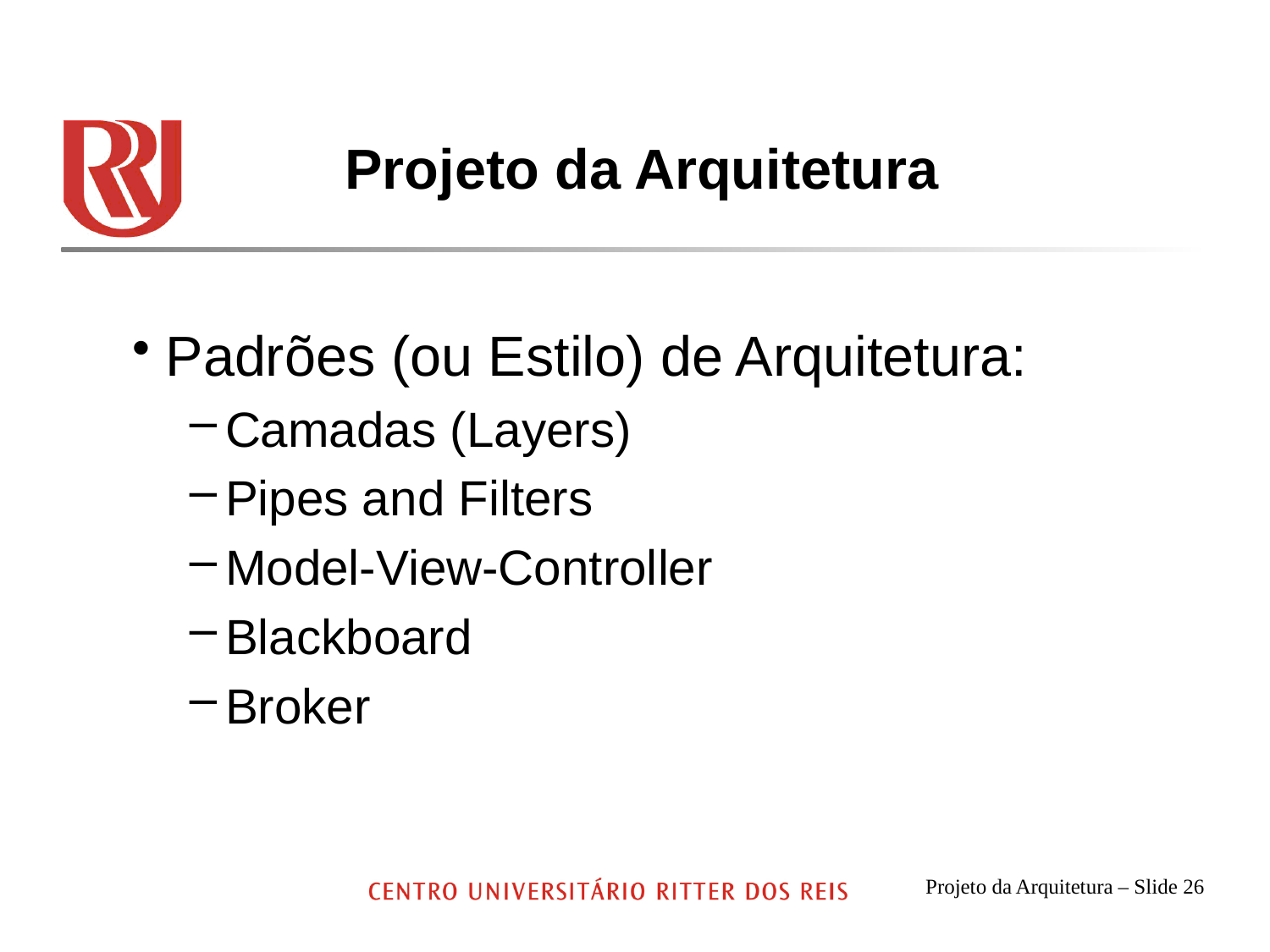

# Projeto da Arquitetura
 Padrões (ou Estilo) de Arquitetura:
Camadas (Layers)
Pipes and Filters
Model-View-Controller
Blackboard
Broker
Projeto da Arquitetura – Slide 26